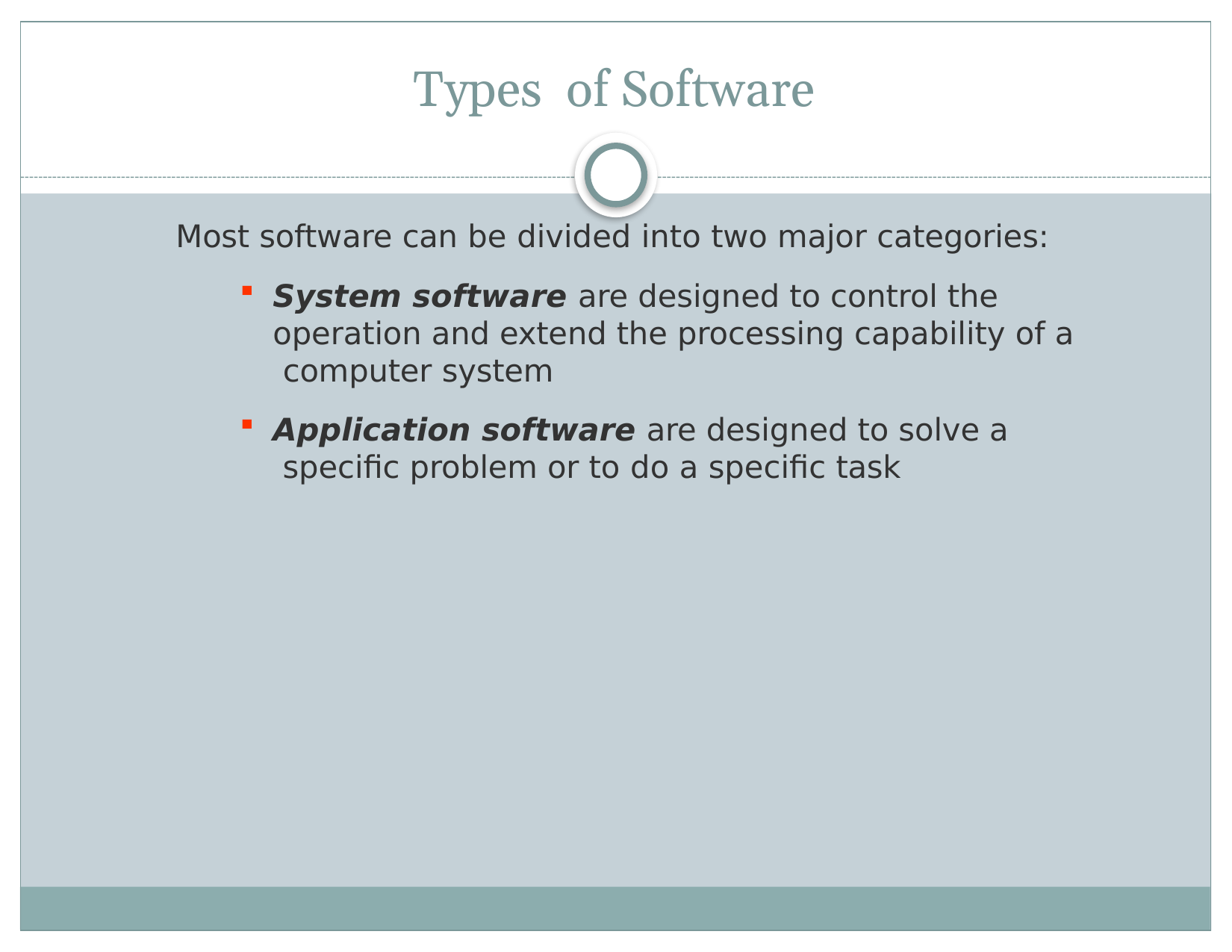

# Types  of Software
Most software can be divided into two major categories:
System software are designed to control the  operation and extend the processing capability of a  computer system
Application software are designed to solve a  specific problem or to do a specific task